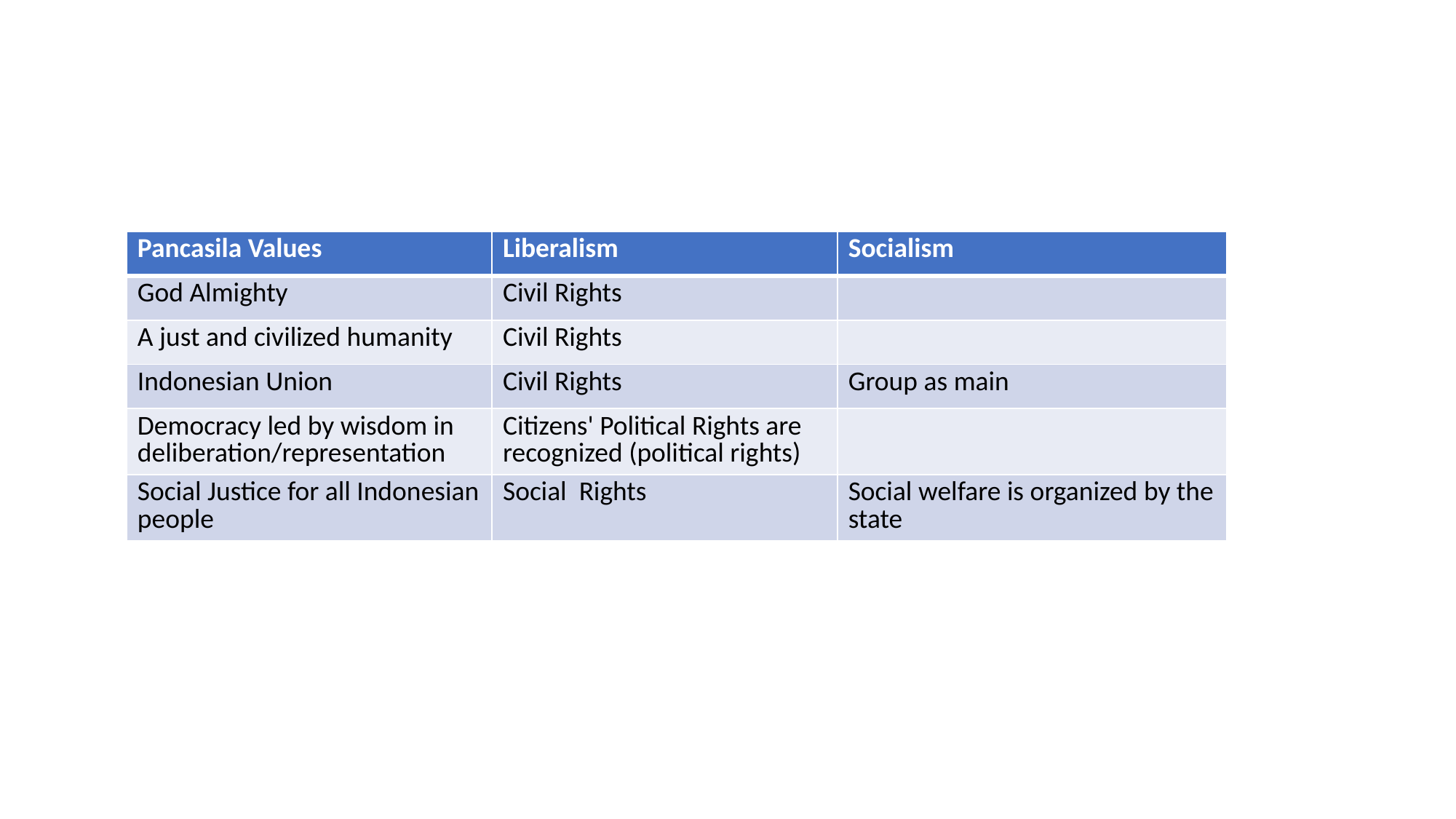

| Pancasila Values | Liberalism | Socialism |
| --- | --- | --- |
| God Almighty | Civil Rights |  |
| A just and civilized humanity | Civil Rights |  |
| Indonesian Union | Civil Rights | Group as main |
| Democracy led by wisdom in deliberation/representation | Citizens' Political Rights are recognized (political rights) |  |
| Social Justice for all Indonesian people | Social Rights | Social welfare is organized by the state |